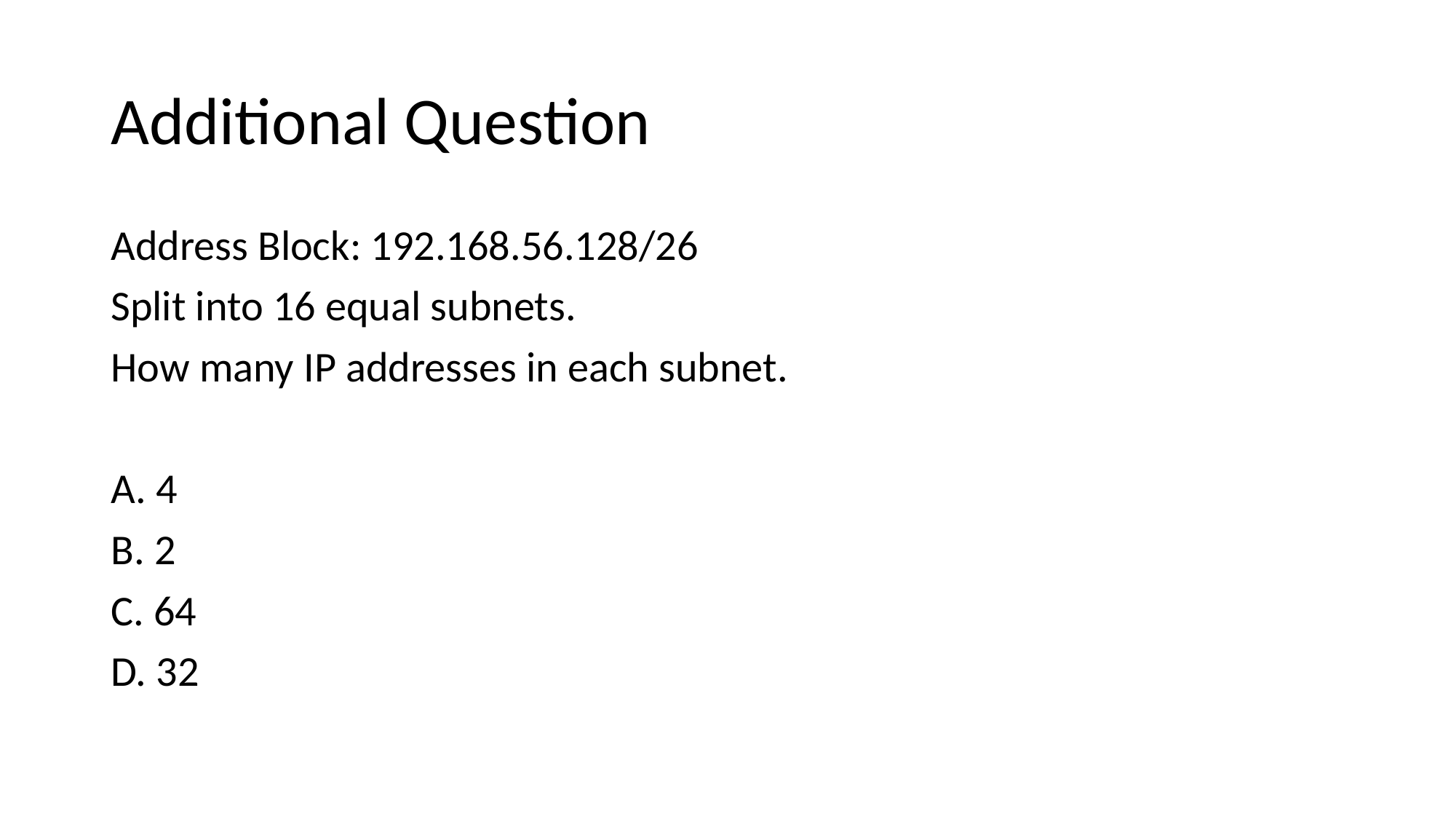

# Additional Question
Address Block: 192.168.56.128/26
Split into 16 equal subnets.
How many IP addresses in each subnet.

A. 4
B. 2
C. 64
D. 32